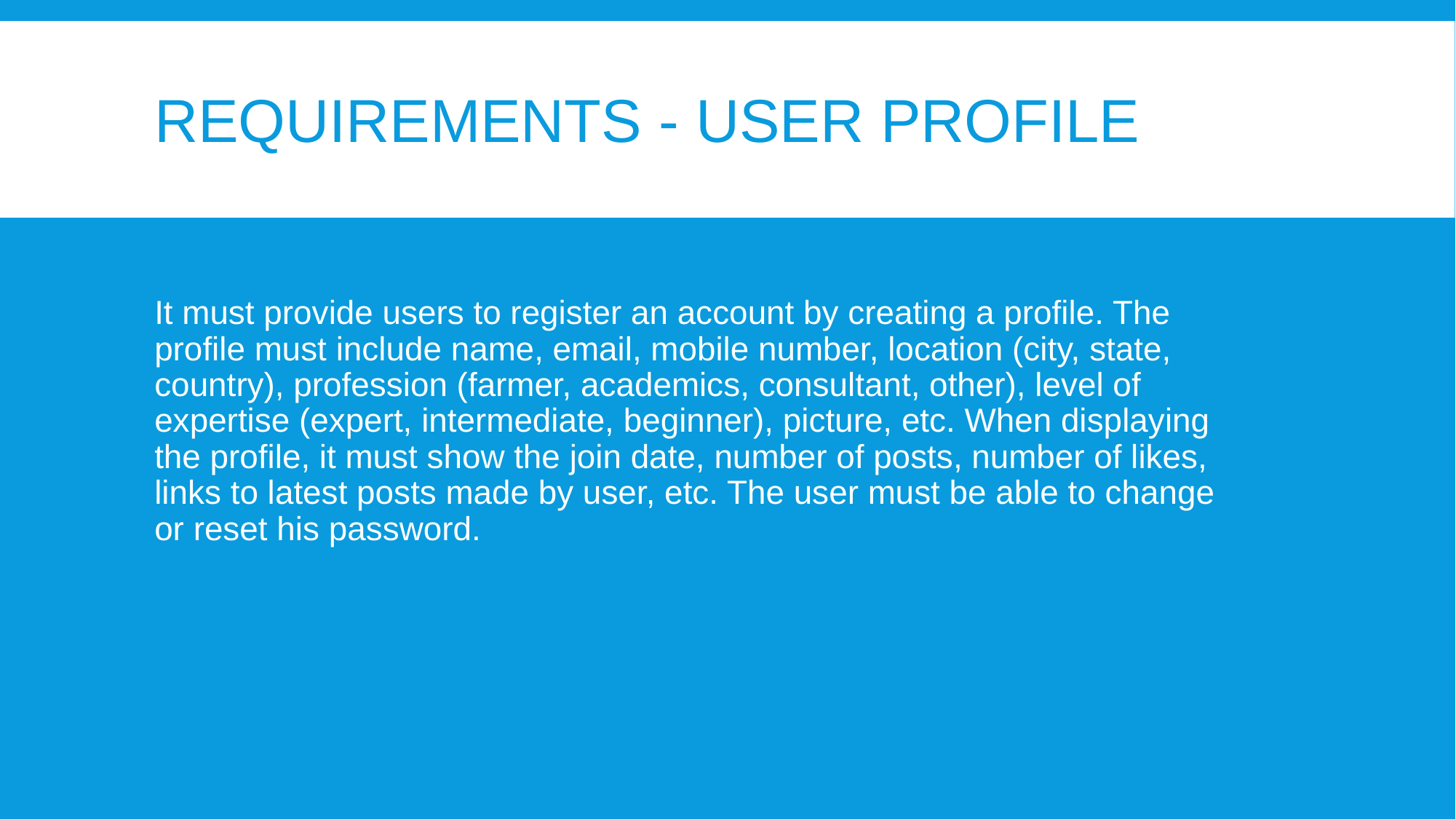

# Requirements - User Profile
It must provide users to register an account by creating a profile. The profile must include name, email, mobile number, location (city, state, country), profession (farmer, academics, consultant, other), level of expertise (expert, intermediate, beginner), picture, etc. When displaying the profile, it must show the join date, number of posts, number of likes, links to latest posts made by user, etc. The user must be able to change or reset his password.